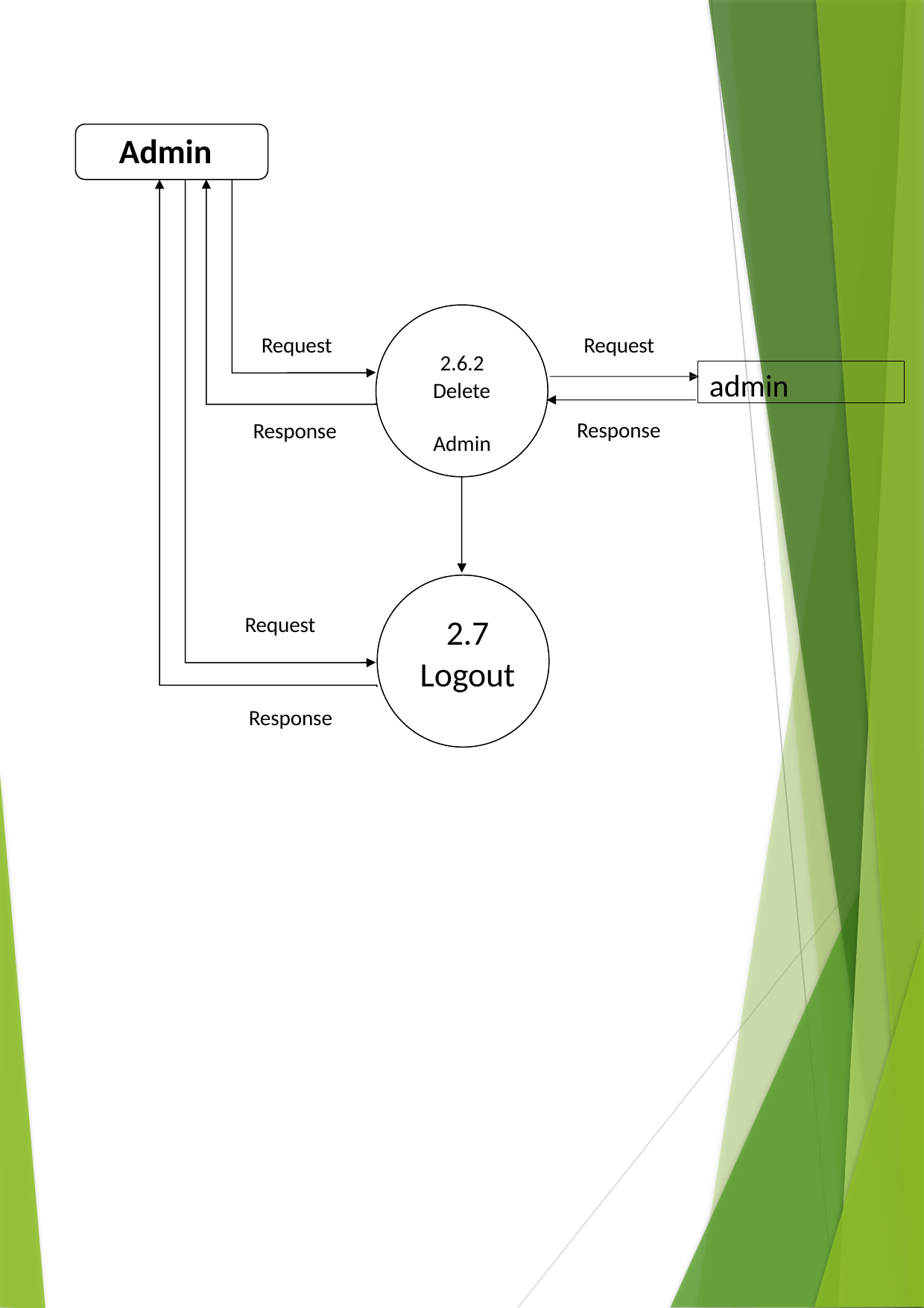

Admin

Request
Request
2.6.2
Delete  Admin
admin

Response
Response
Request
2.7
Logout
Response
24